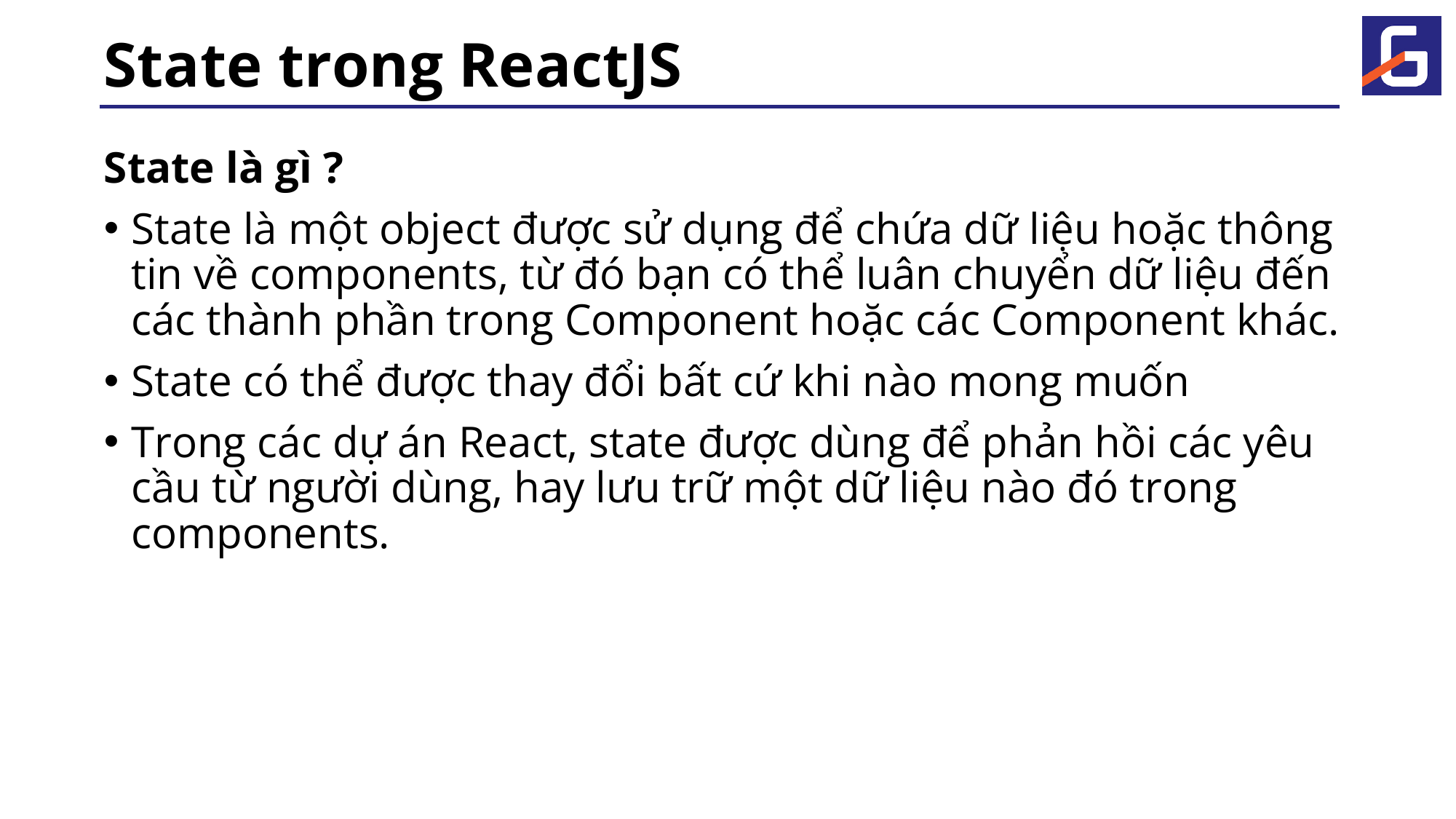

# State trong ReactJS
State là gì ?
State là một object được sử dụng để chứa dữ liệu hoặc thông tin về components, từ đó bạn có thể luân chuyển dữ liệu đến các thành phần trong Component hoặc các Component khác.
State có thể được thay đổi bất cứ khi nào mong muốn
Trong các dự án React, state được dùng để phản hồi các yêu cầu từ người dùng, hay lưu trữ một dữ liệu nào đó trong components.